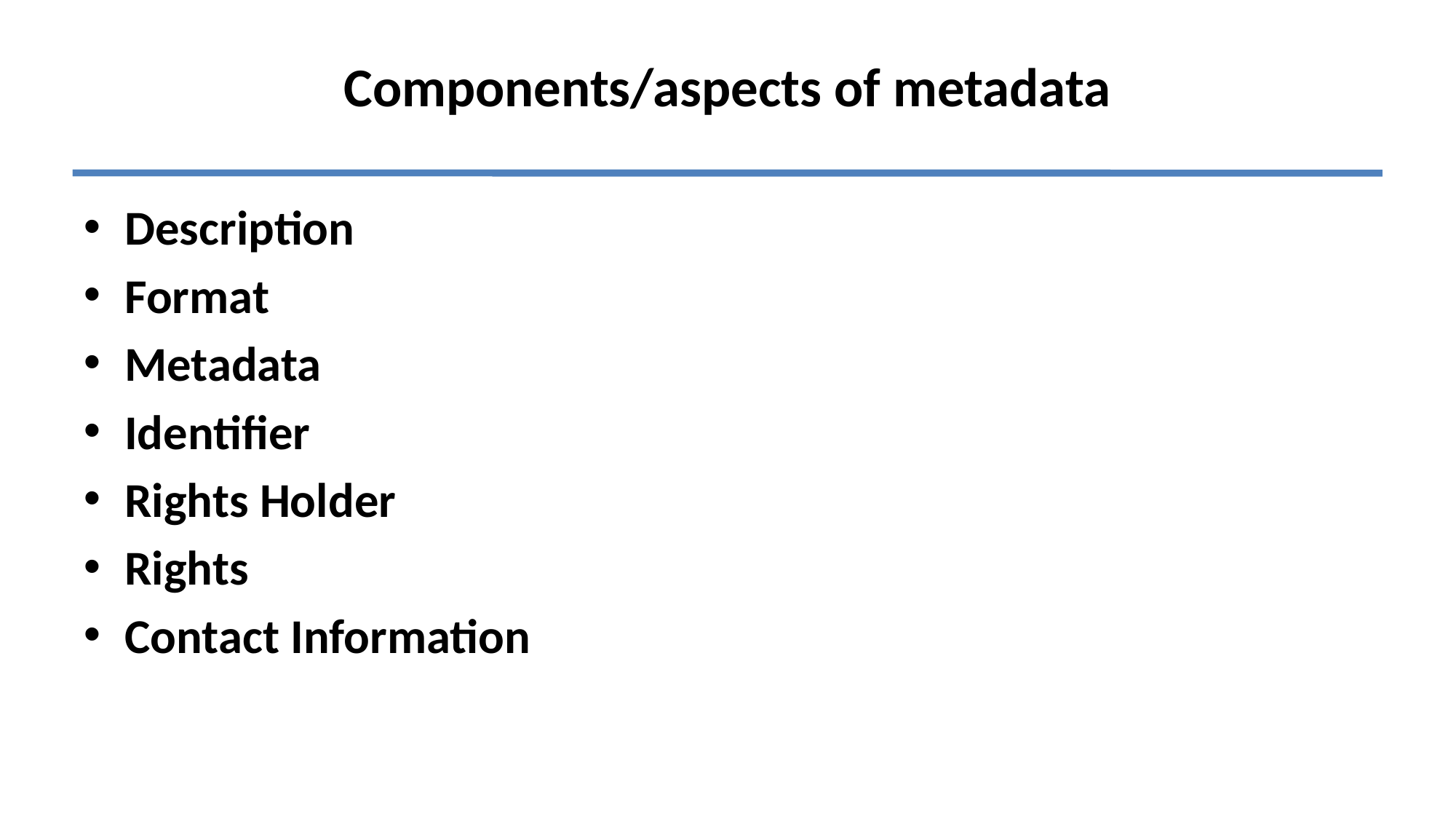

# Components/aspects of metadata
Description
Format
Metadata
Identifier
Rights Holder
Rights
Contact Information